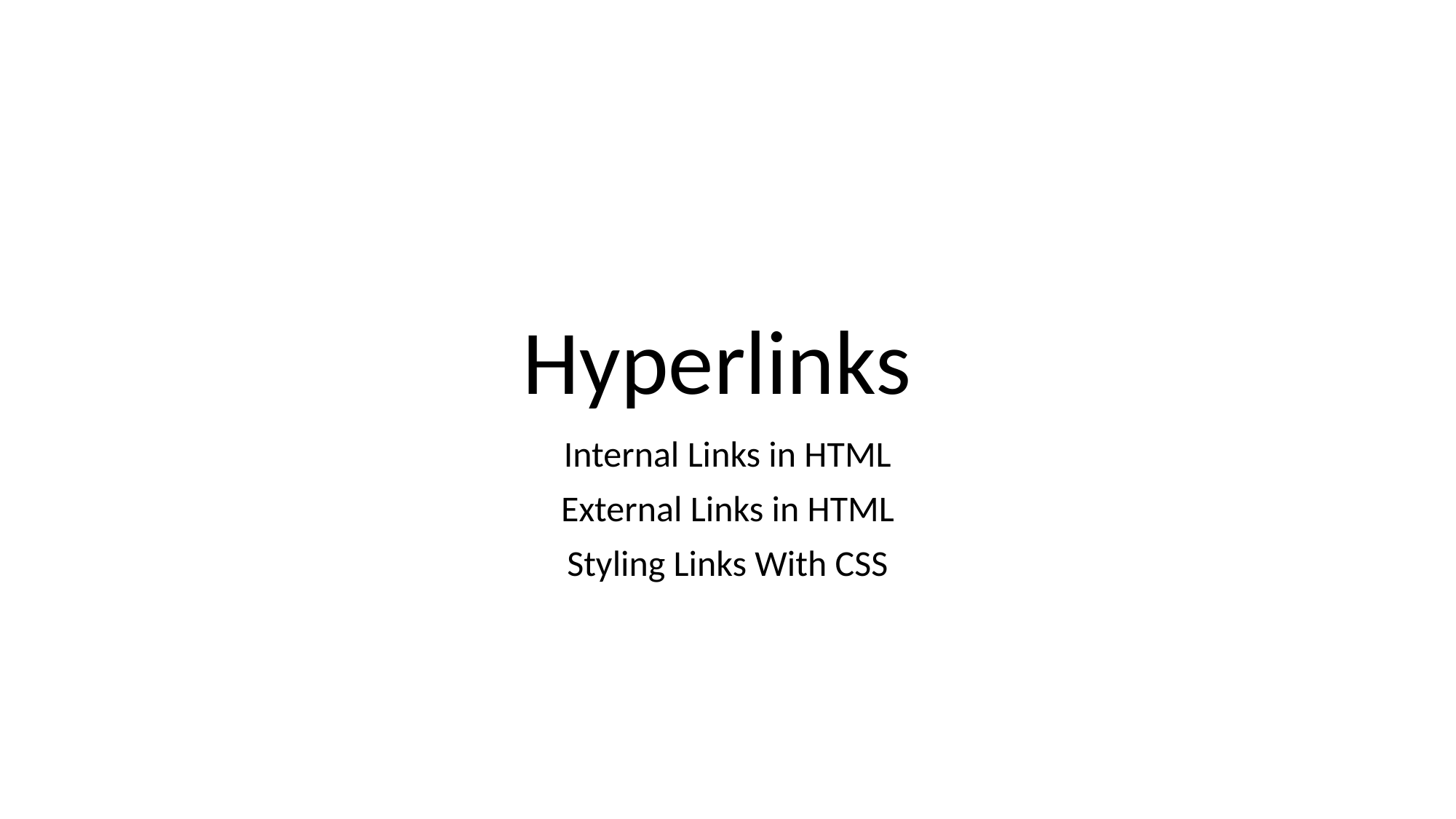

# Hyperlinks
Internal Links in HTML
External Links in HTML
Styling Links With CSS